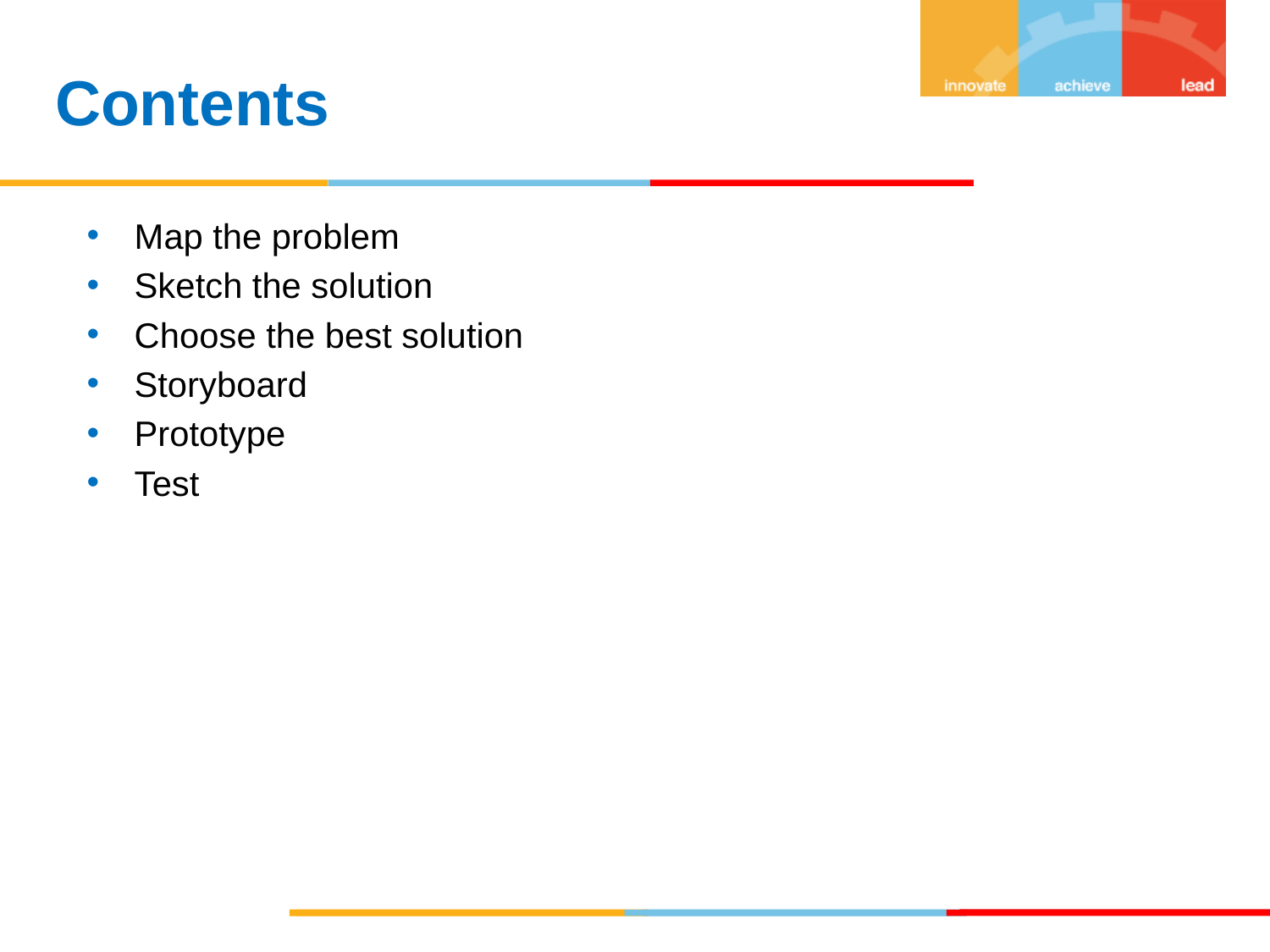

Contents
Map the problem
Sketch the solution
Choose the best solution
Storyboard
Prototype
Test